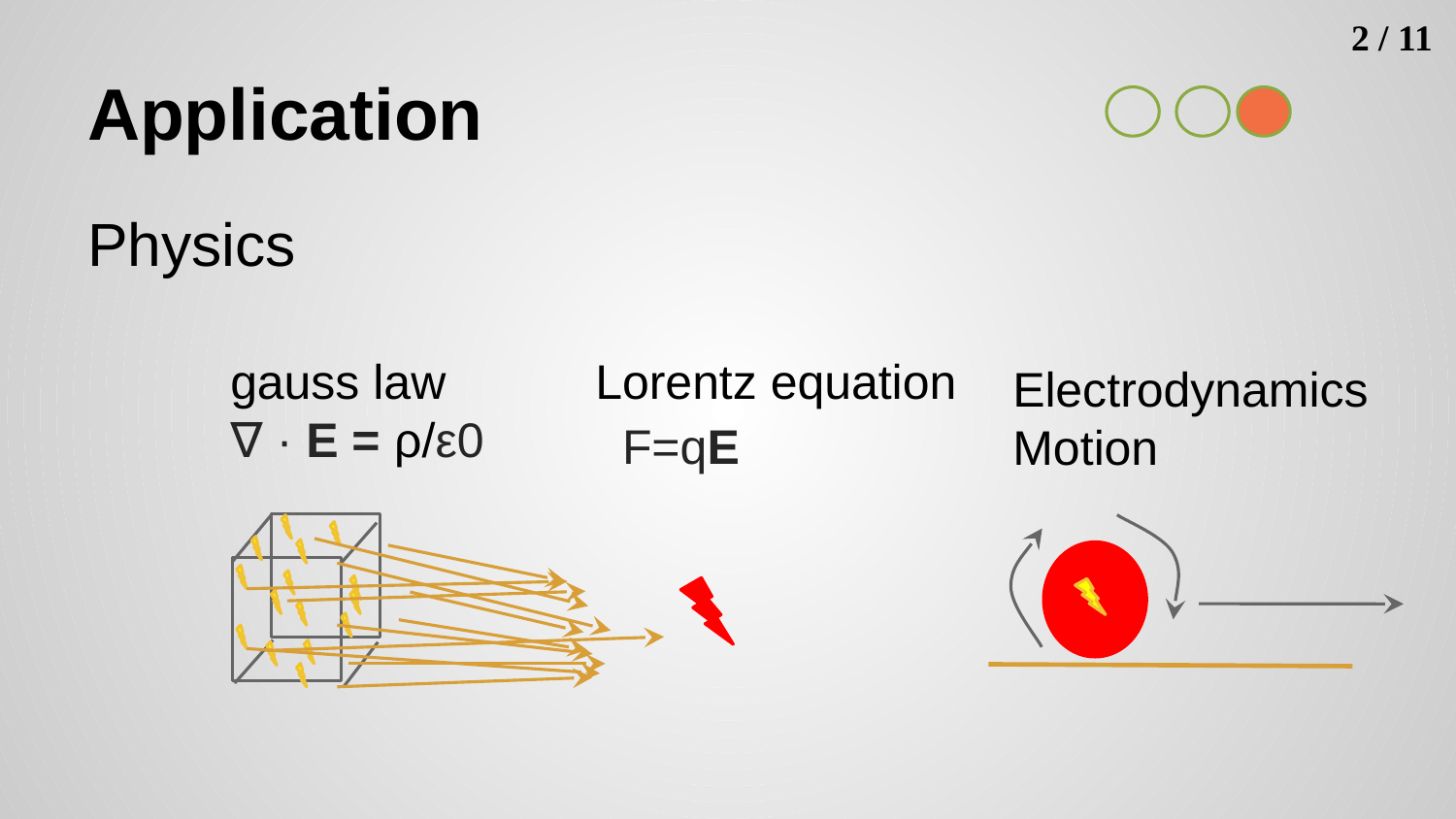

2 / 11
# Application

Physics
gauss law

Lorentz equation

Electrodynamics
Motion

∇ · E = ρ/ε0

F=qE